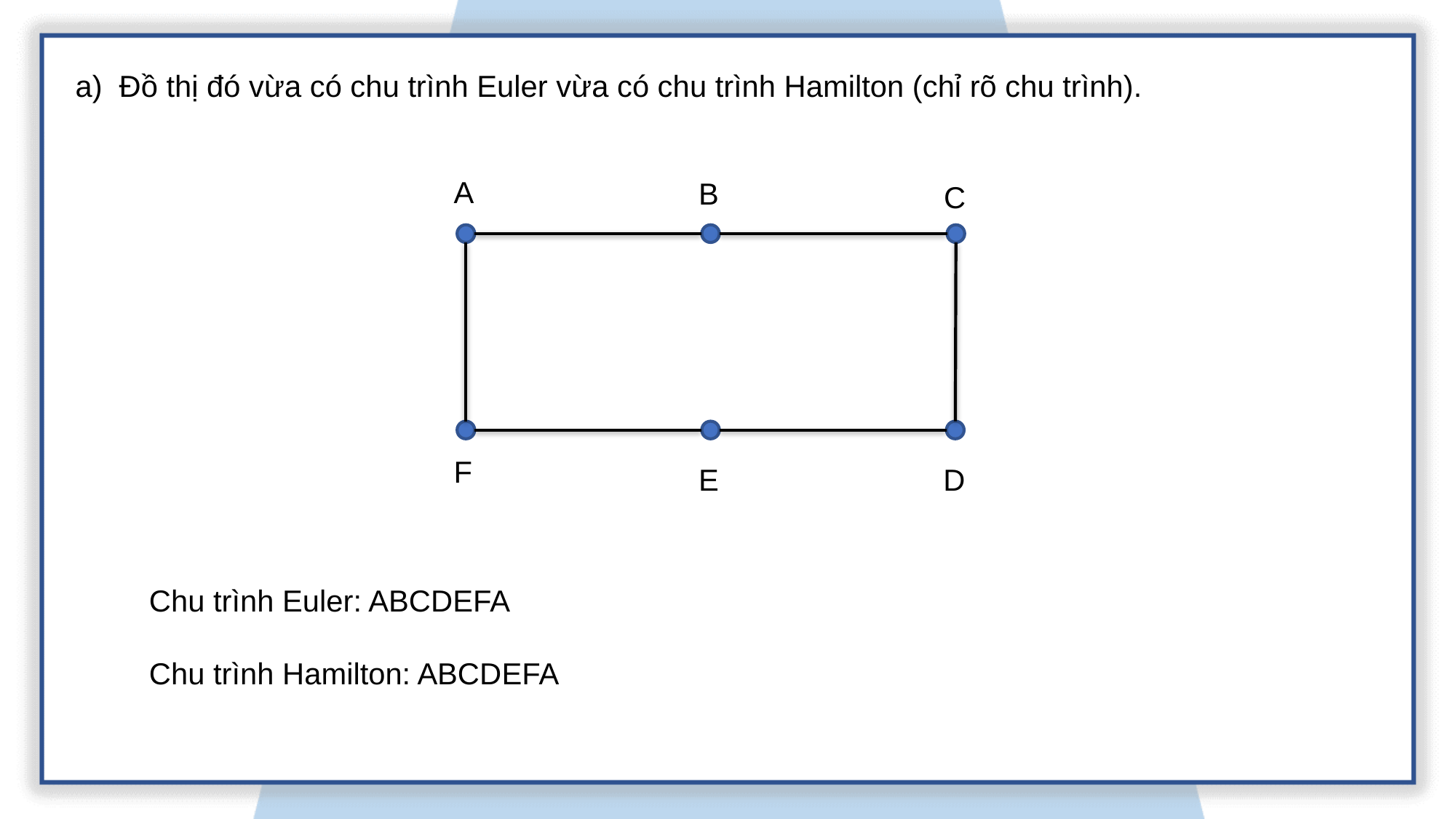

a)  Đồ thị đó vừa có chu trình Euler vừa có chu trình Hamilton (chỉ rõ chu trình).
A
B
C

F
E
D
Chu trình Euler: ABCDEFA

Chu trình Hamilton: ABCDEFA